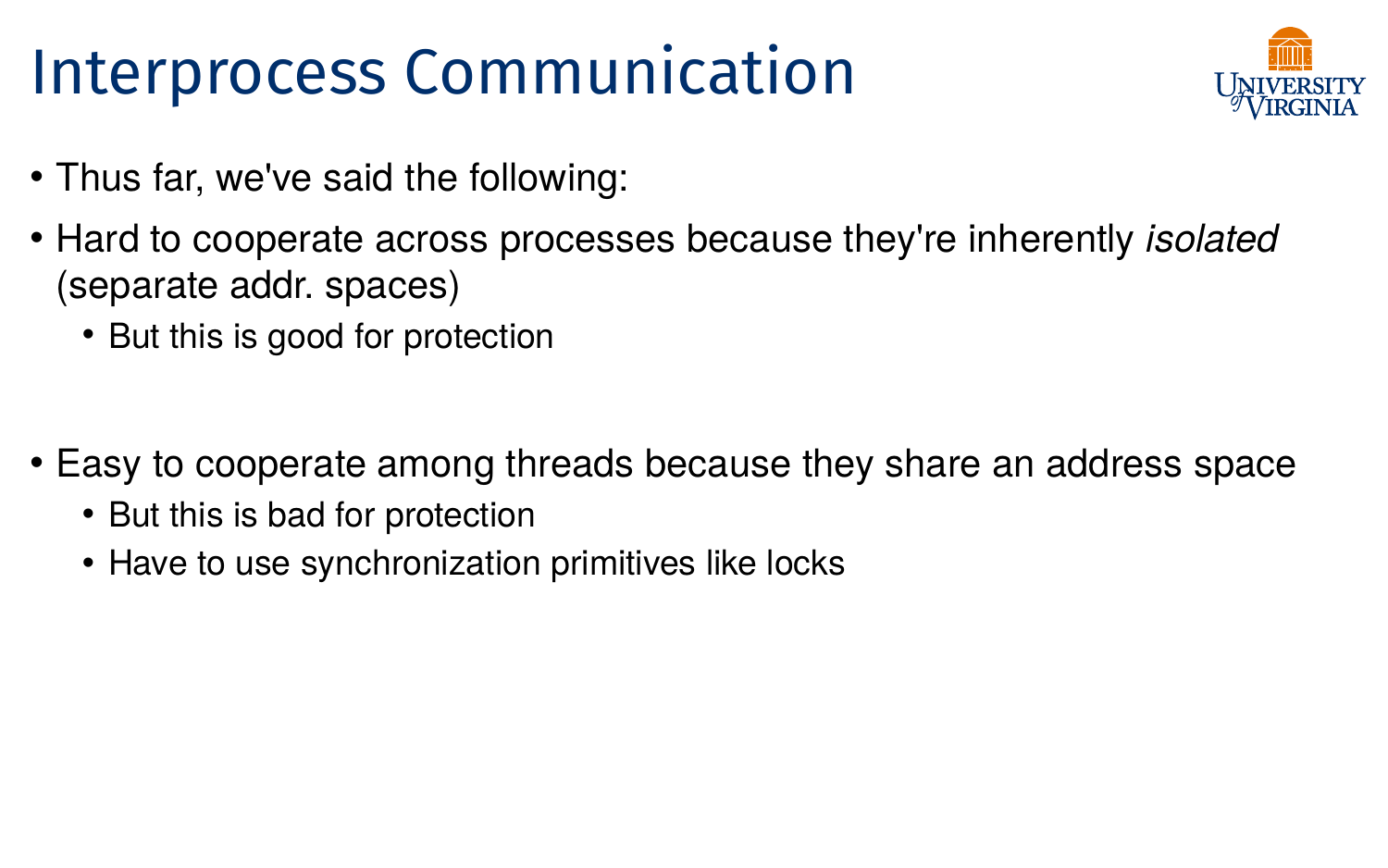

# Interprocess Communication
Thus far, we've said the following:
Hard to cooperate across processes because they're inherently isolated (separate addr. spaces)
But this is good for protection

Easy to cooperate among threads because they share an address space
But this is bad for protection
Have to use synchronization primitives like locks